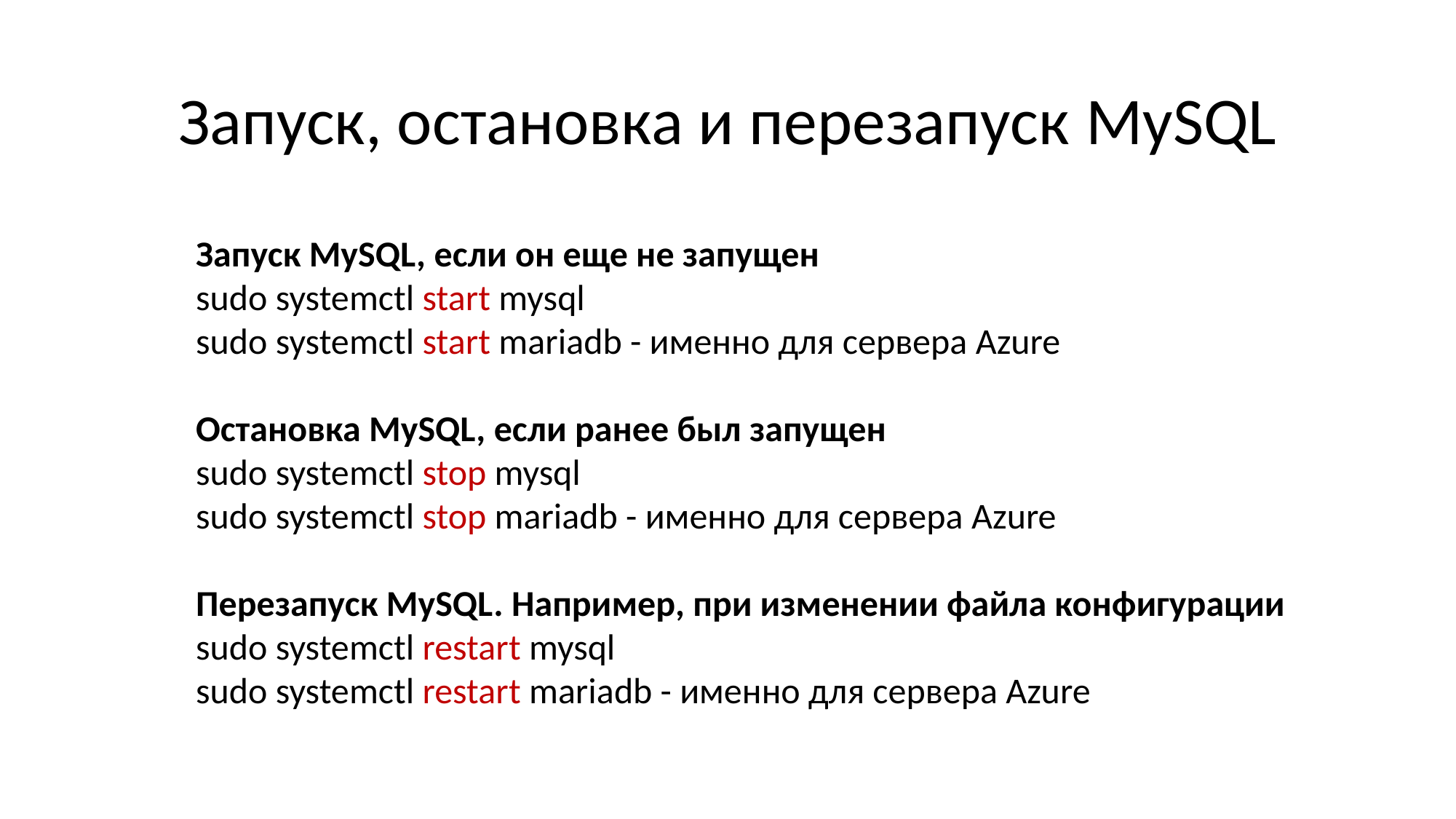

# Запуск, остановка и перезапуск MySQL
Запуск MySQL, если он еще не запущен
sudo systemctl start mysql
sudo systemctl start mariadb - именно для сервера Azure

Остановка MySQL, если ранее был запущен
sudo systemctl stop mysql
sudo systemctl stop mariadb - именно для сервера Azure

Перезапуск MySQL. Например, при изменении файла конфигурации
sudo systemctl restart mysql
sudo systemctl restart mariadb - именно для сервера Azure